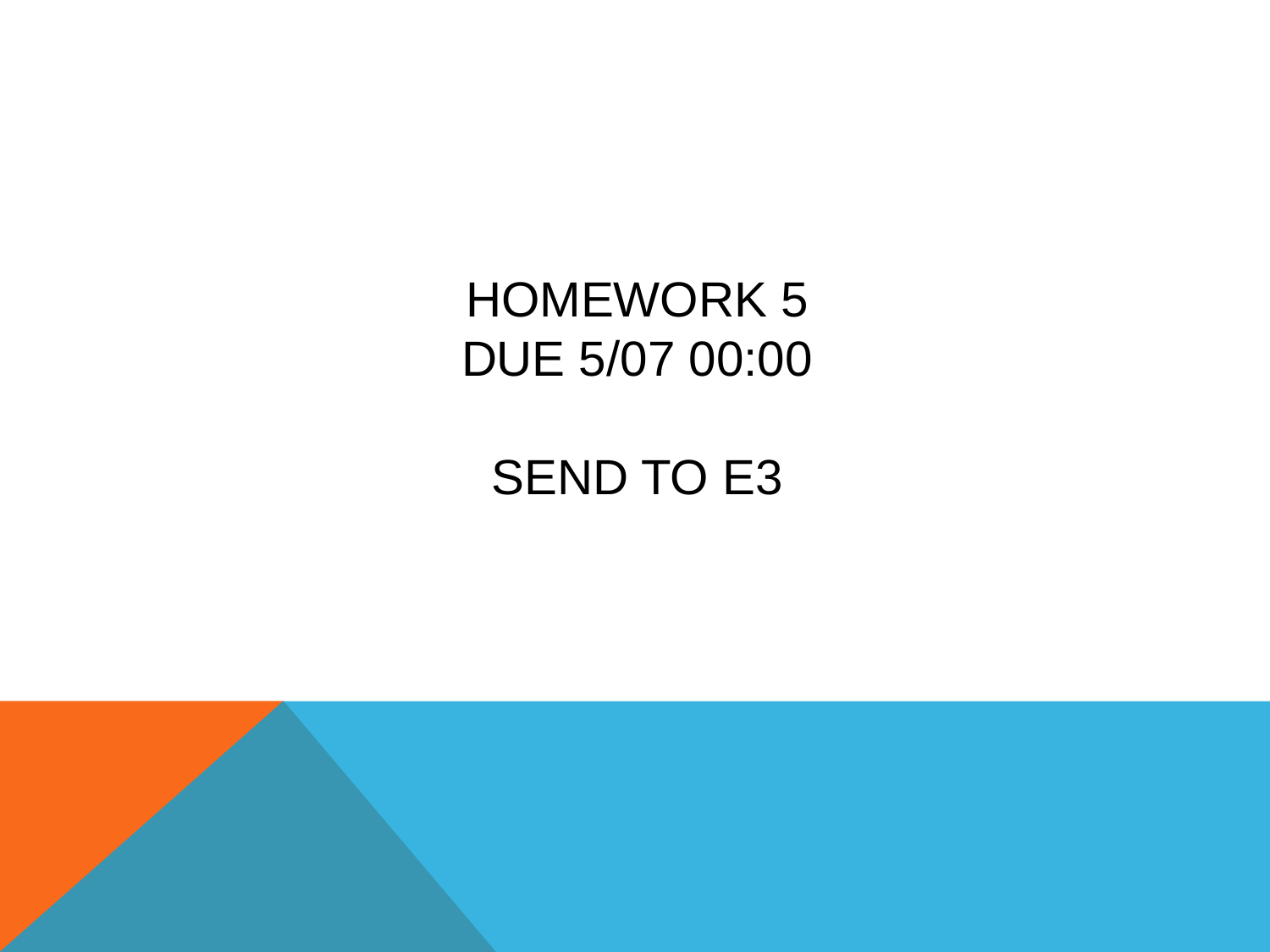

# HOMEWORK 5 Due 5/07 00:00 send to e3